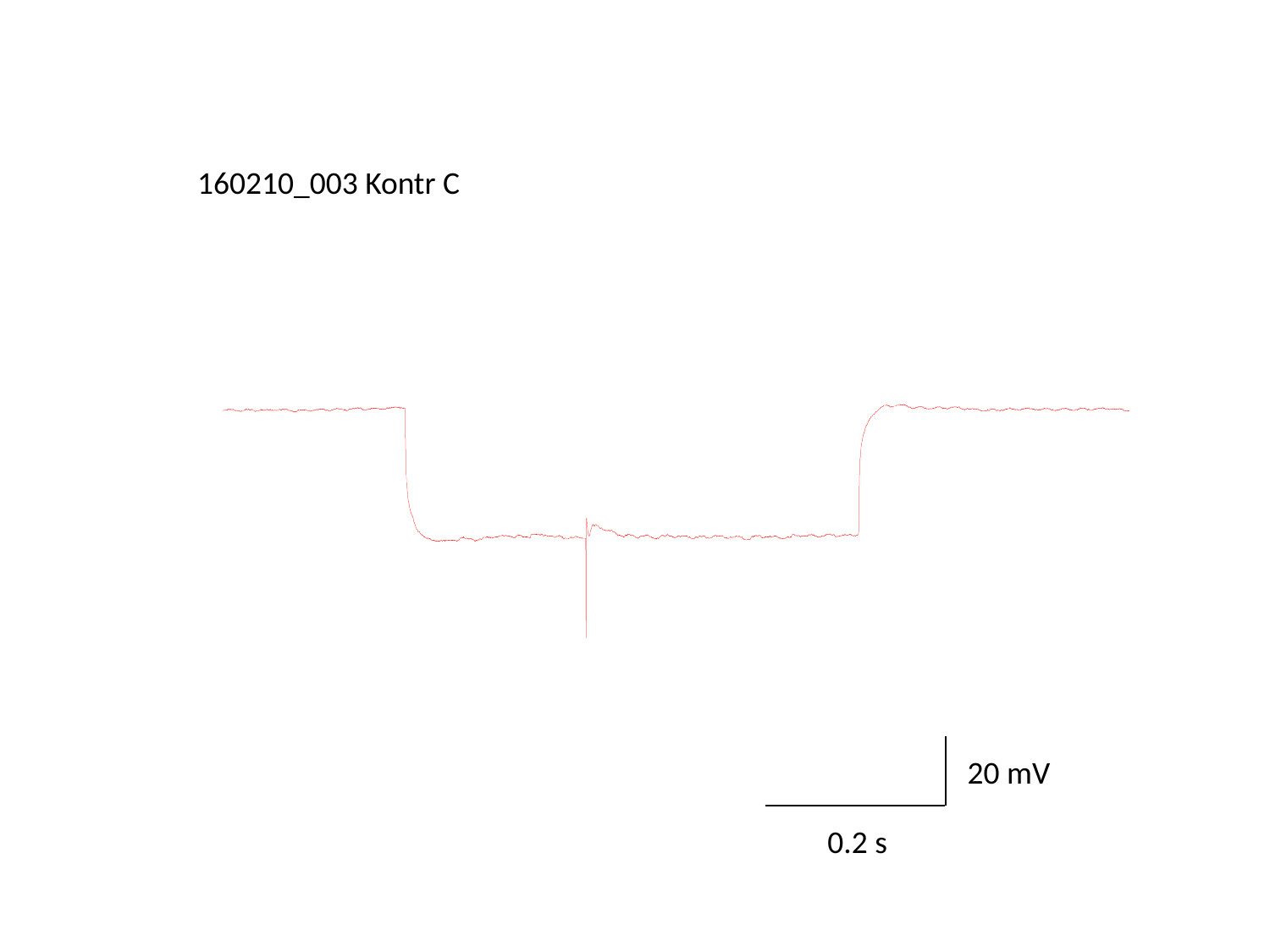

160210_003 Kontr C

20 mV
0.2 s